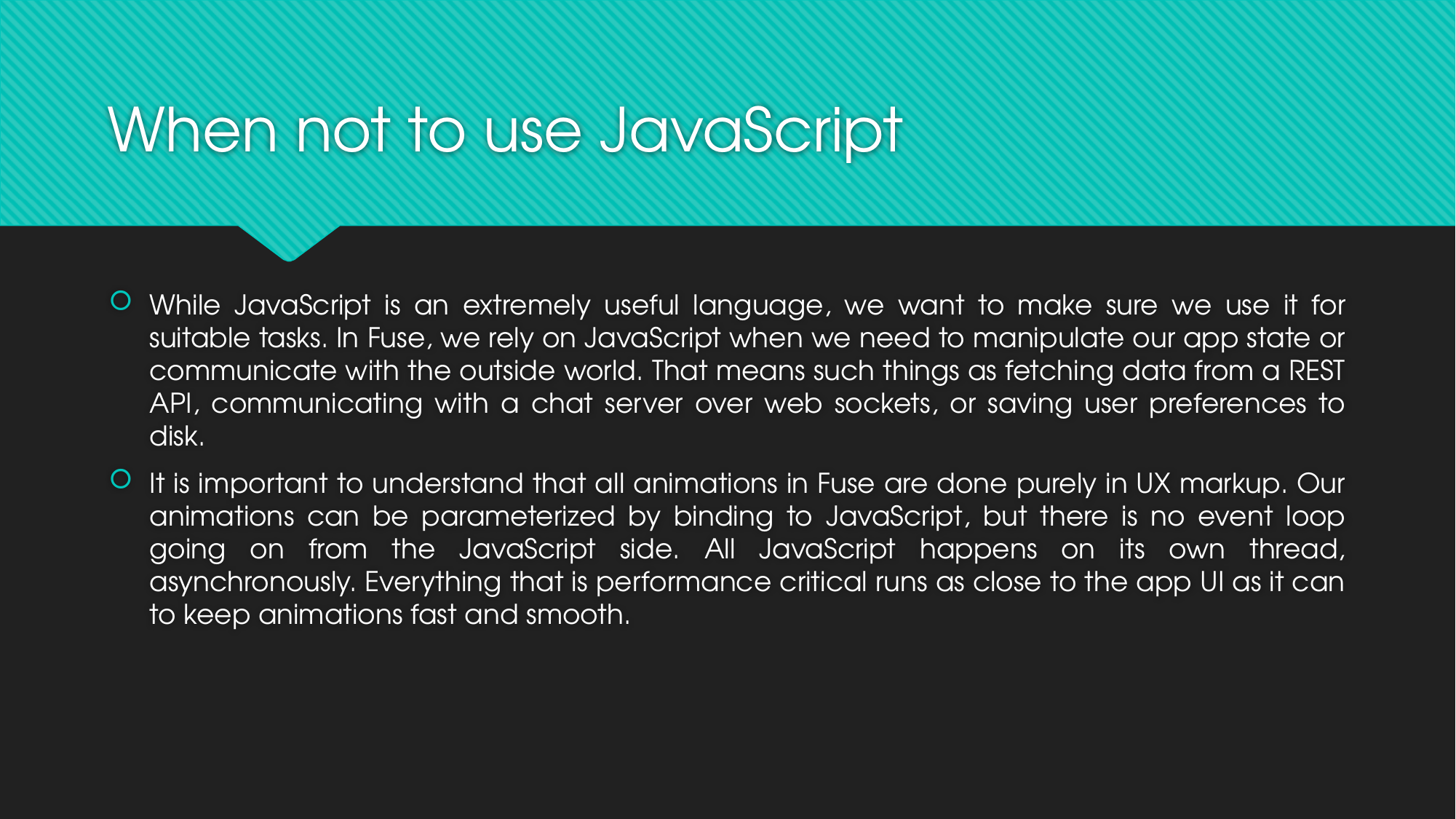

# When not to use JavaScript
While JavaScript is an extremely useful language, we want to make sure we use it for suitable tasks. In Fuse, we rely on JavaScript when we need to manipulate our app state or communicate with the outside world. That means such things as fetching data from a REST API, communicating with a chat server over web sockets, or saving user preferences to disk.
It is important to understand that all animations in Fuse are done purely in UX markup. Our animations can be parameterized by binding to JavaScript, but there is no event loop going on from the JavaScript side. All JavaScript happens on its own thread, asynchronously. Everything that is performance critical runs as close to the app UI as it can to keep animations fast and smooth.